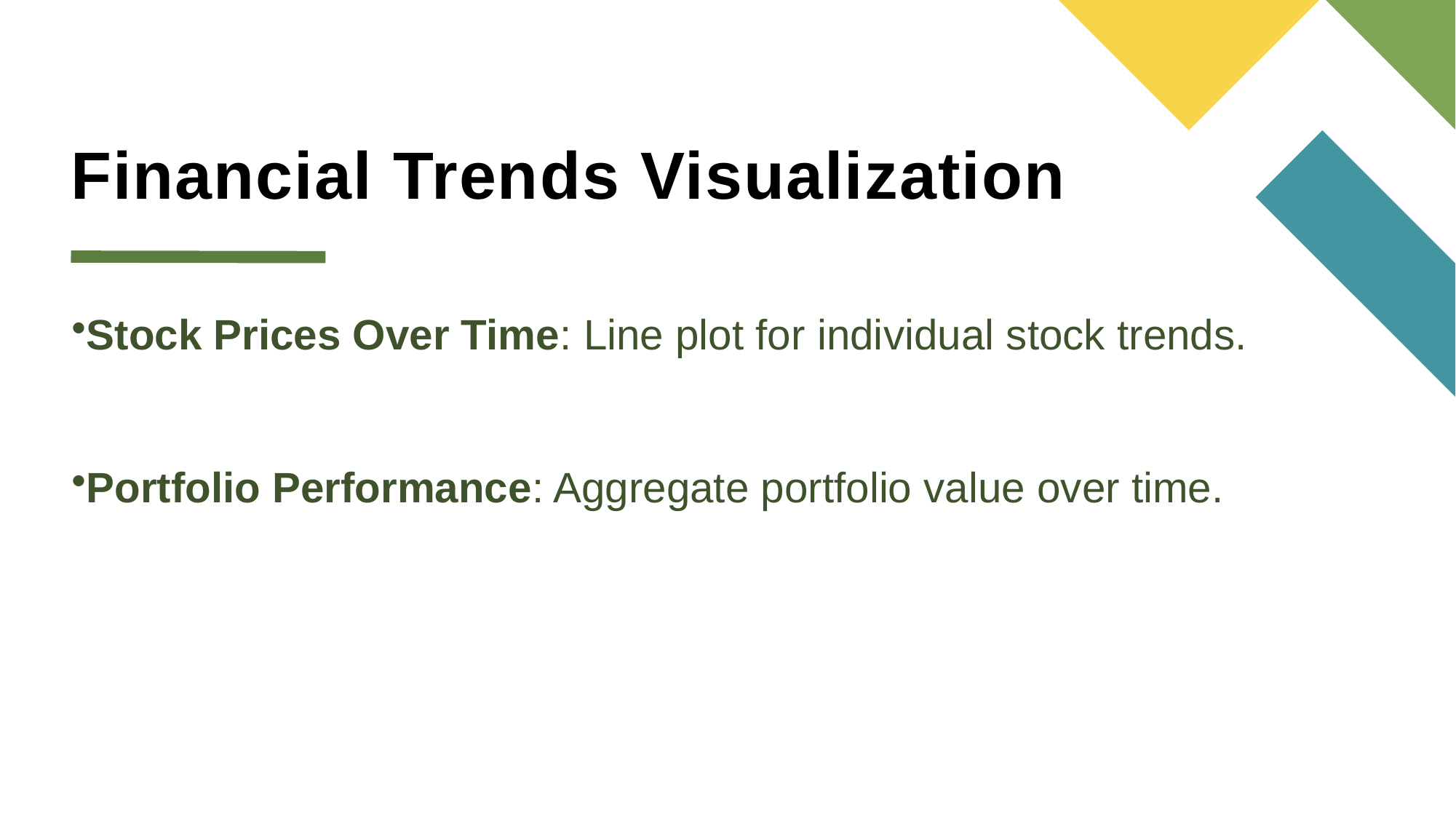

# Financial Trends Visualization
Stock Prices Over Time: Line plot for individual stock trends.

Portfolio Performance: Aggregate portfolio value over time.